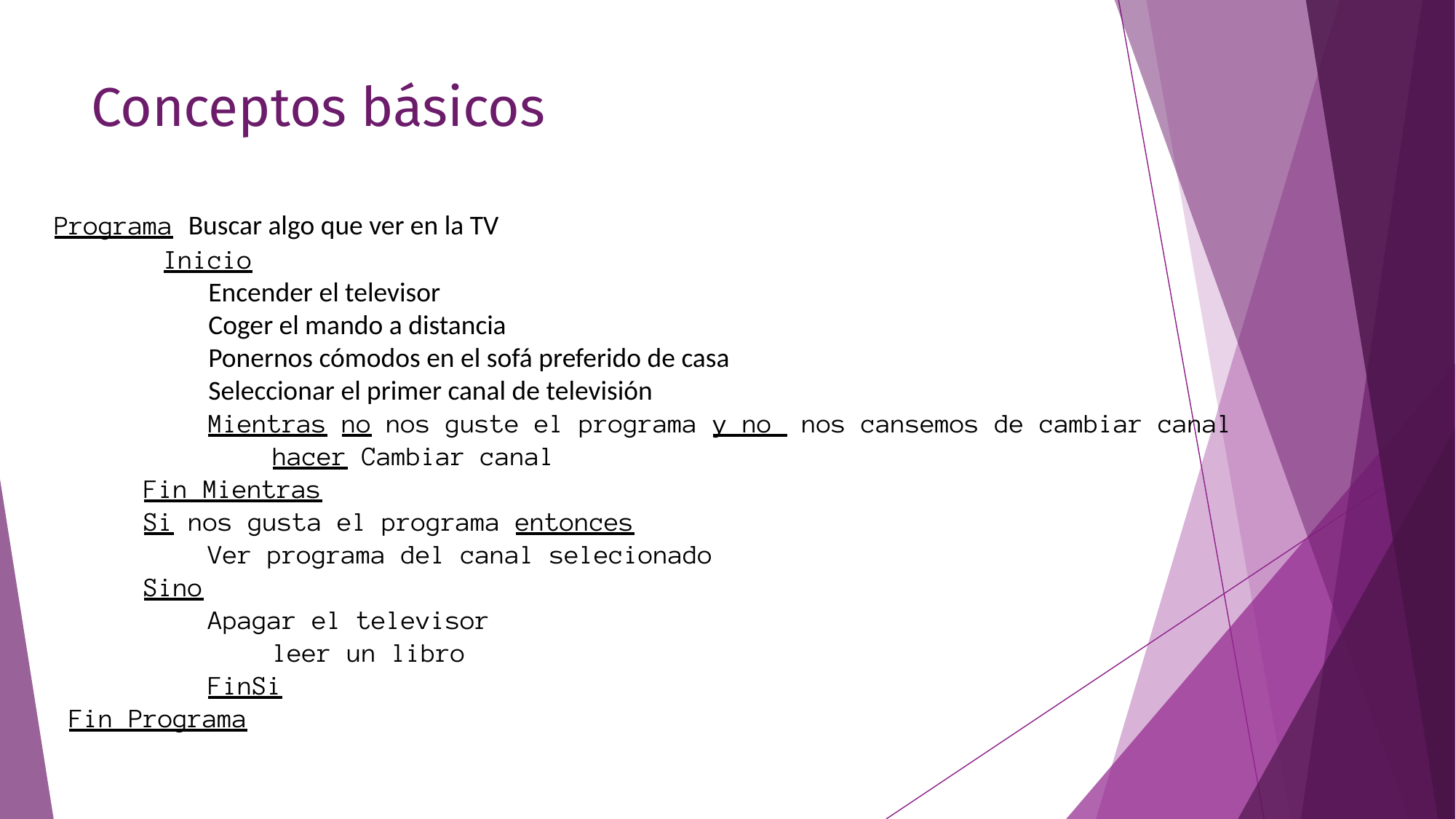

# Conceptos básicos
Programa Buscar algo que ver en la TV
	Inicio
Encender el televisor
Coger el mando a distancia
Ponernos cómodos en el sofá preferido de casa  Seleccionar el primer canal de televisión
Mientras no nos guste el programa y no  nos cansemos de cambiar canal hacer Cambiar canal
Fin Mientras
Si nos gusta el programa entonces
Ver programa del canal selecionado
Sino
Apagar el televisor  leer un libro
FinSi  Fin Programa